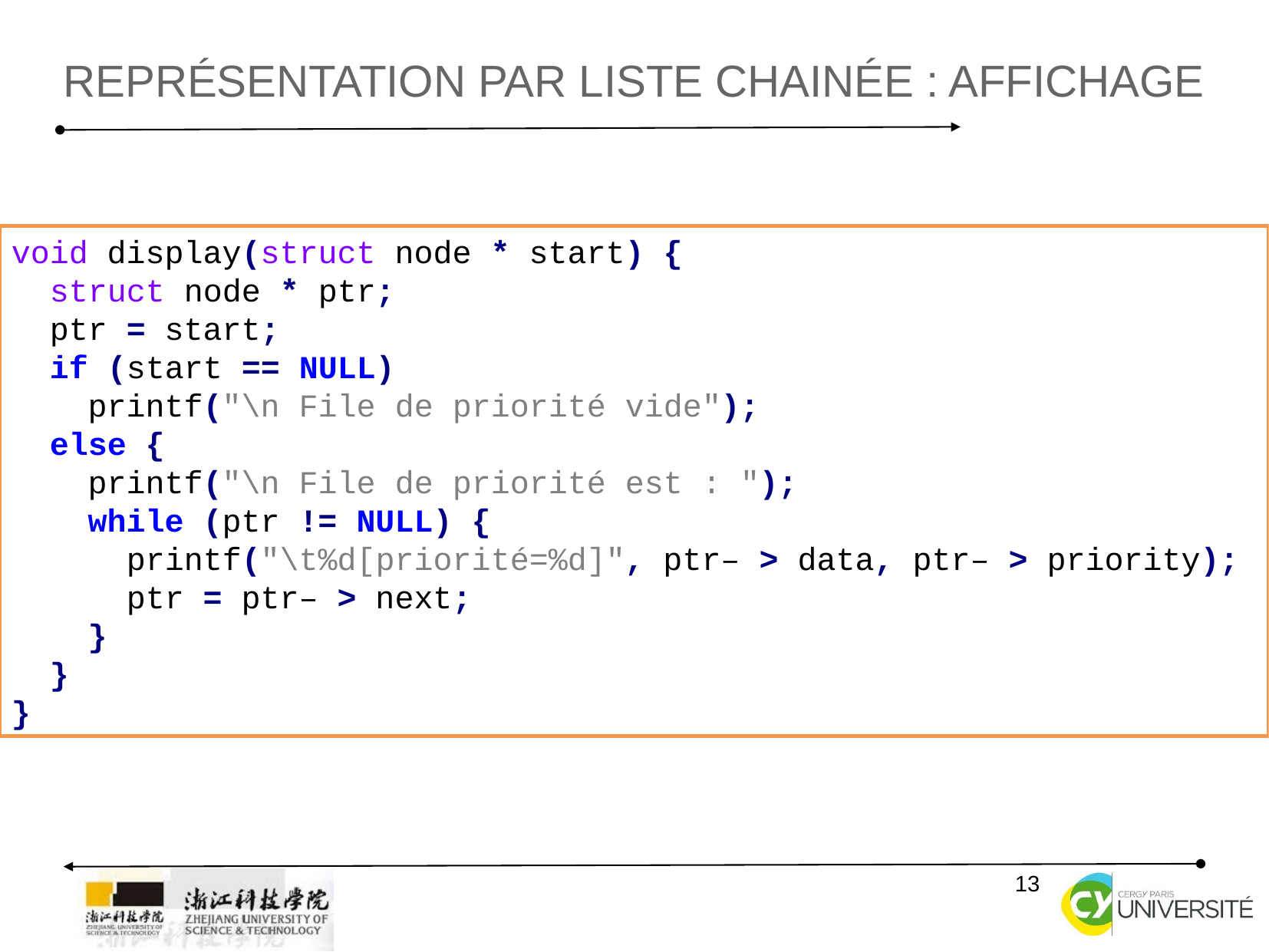

Représentation par Liste chainée : Affichage

void display(struct node * start) {
  struct node * ptr;
  ptr = start;
  if (start == NULL)
    printf("\n File de priorité vide");
  else {
    printf("\n File de priorité est : ");
    while (ptr != NULL) {
      printf("\t%d[priorité=%d]", ptr– > data, ptr– > priority);
      ptr = ptr– > next;
    }
  }
}